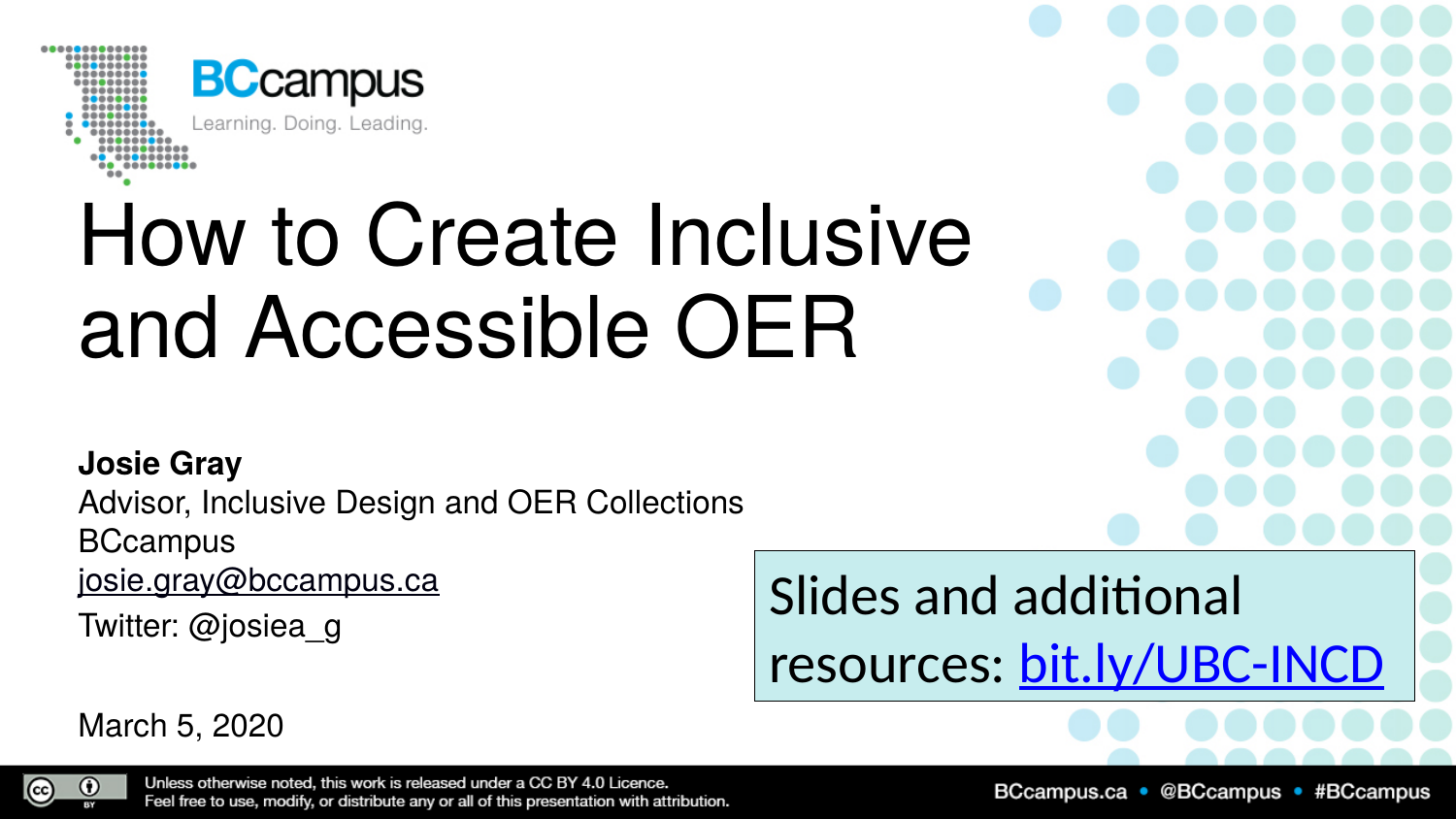

# How to Create Inclusive and Accessible OER
Josie Gray
Advisor, Inclusive Design and OER Collections
BCcampus
josie.gray@bccampus.ca
Twitter: @josiea_g

March 5, 2020
Slides and additional resources: bit.ly/UBC-INCD